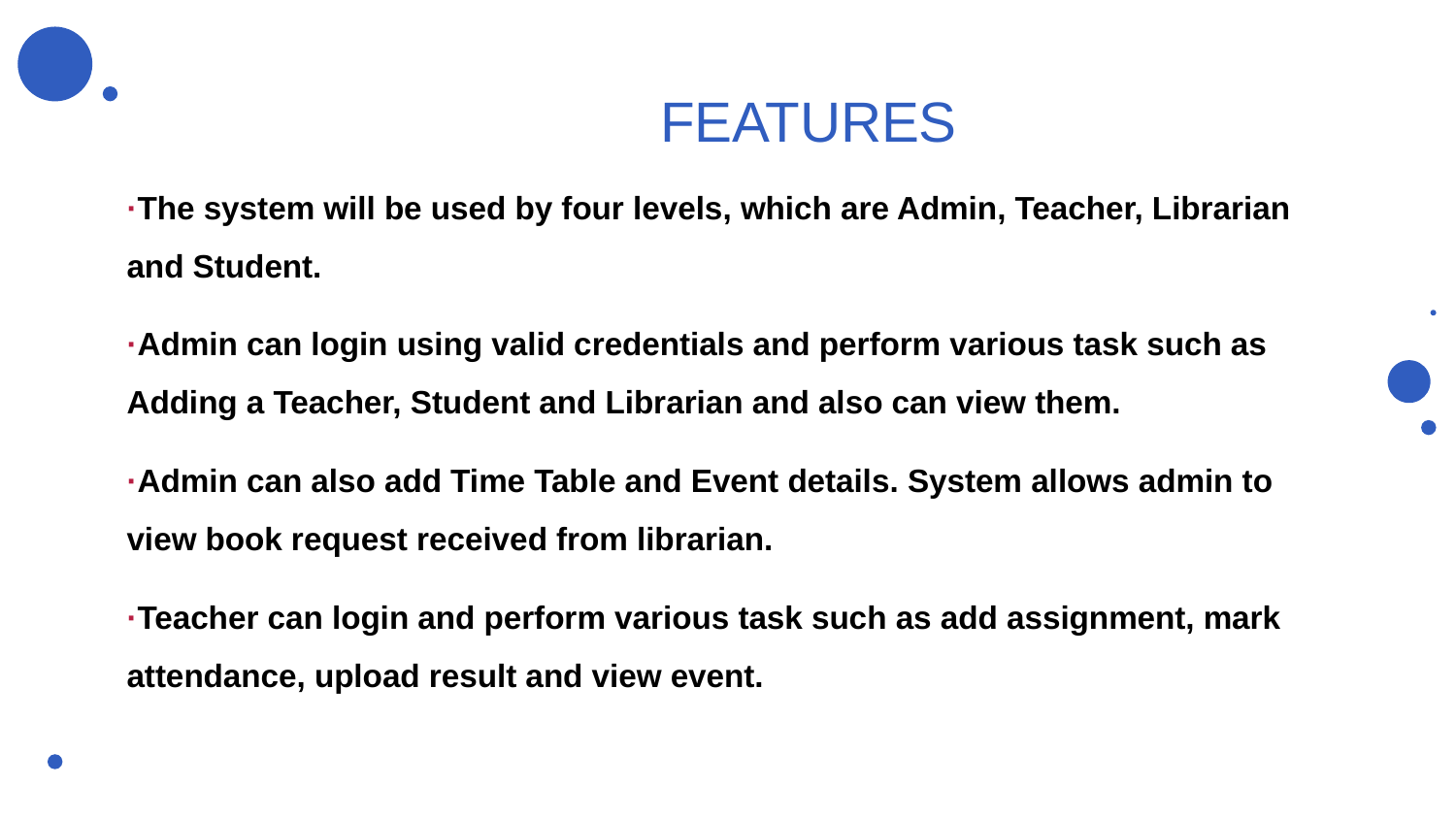

# FEATURES
·The system will be used by four levels, which are Admin, Teacher, Librarian and Student.
·Admin can login using valid credentials and perform various task such as Adding a Teacher, Student and Librarian and also can view them.
·Admin can also add Time Table and Event details. System allows admin to view book request received from librarian.
·Teacher can login and perform various task such as add assignment, mark attendance, upload result and view event.